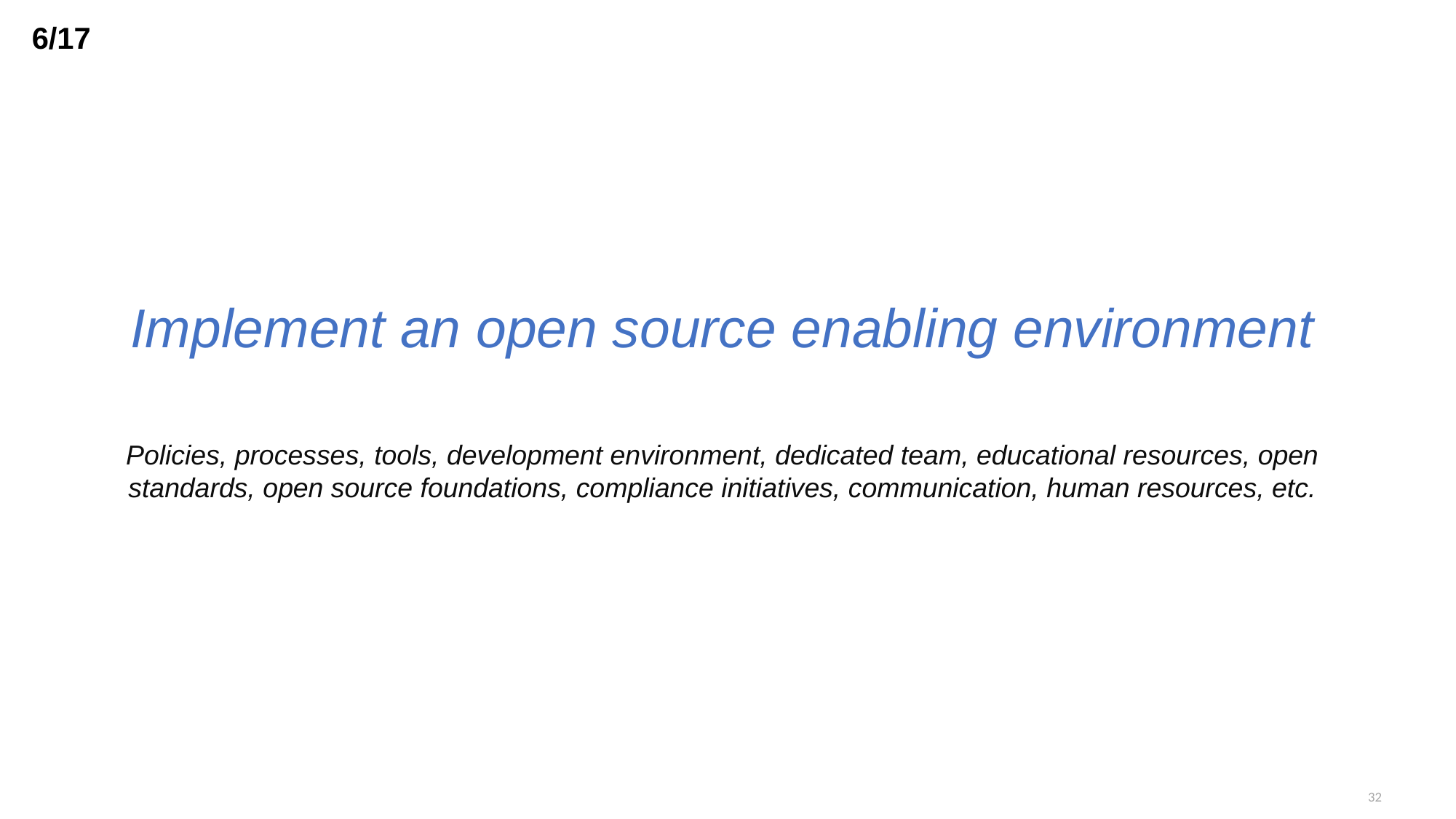

6/17
Implement an open source enabling environment

Policies, processes, tools, development environment, dedicated team, educational resources, open standards, open source foundations, compliance initiatives, communication, human resources, etc.